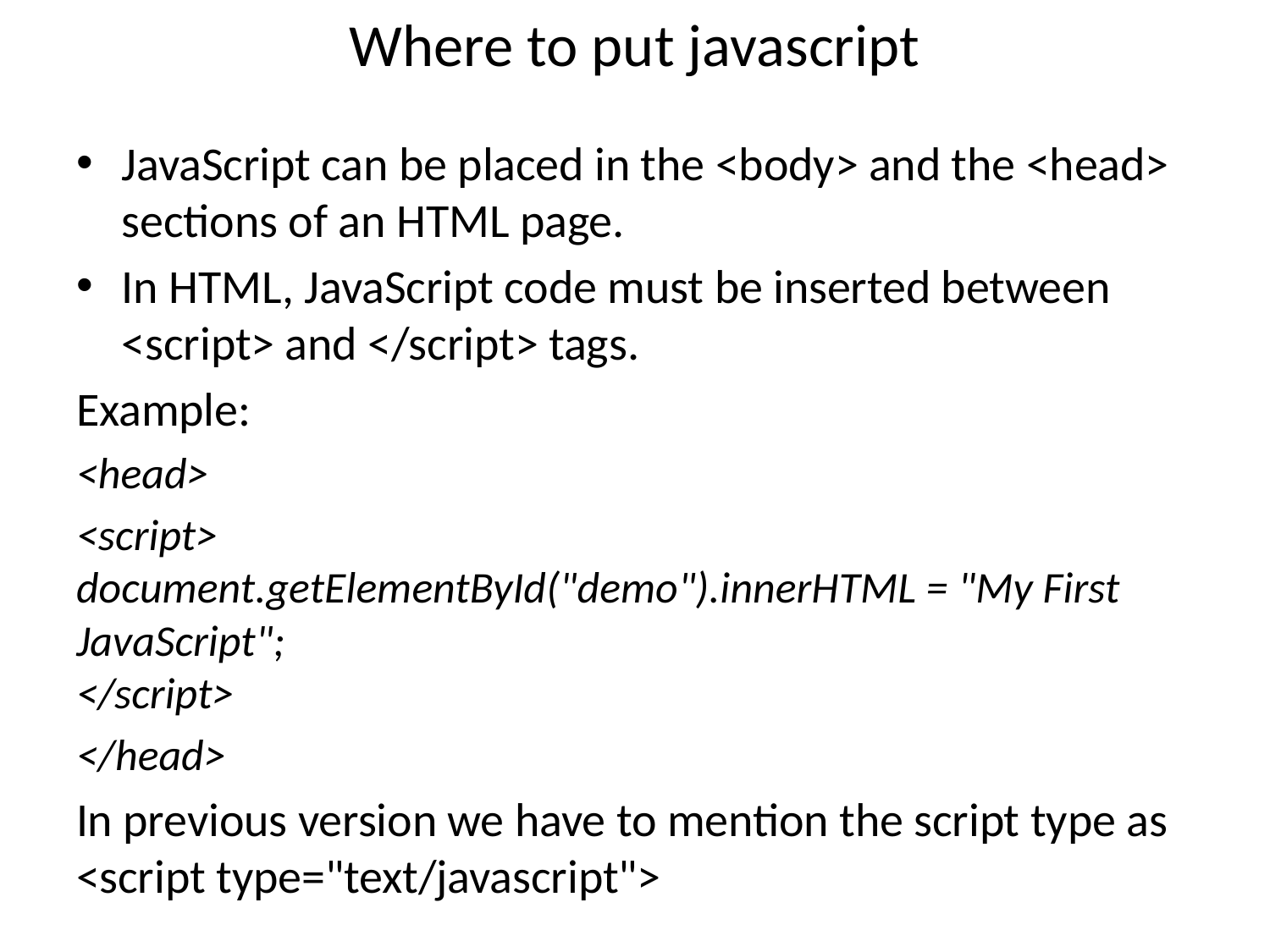

# Where to put javascript
JavaScript can be placed in the <body> and the <head> sections of an HTML page.
In HTML, JavaScript code must be inserted between <script> and </script> tags.
Example:
<head>
<script>
document.getElementById("demo").innerHTML = "My First JavaScript";
</script>
</head>
In previous version we have to mention the script type as <script type="text/javascript">